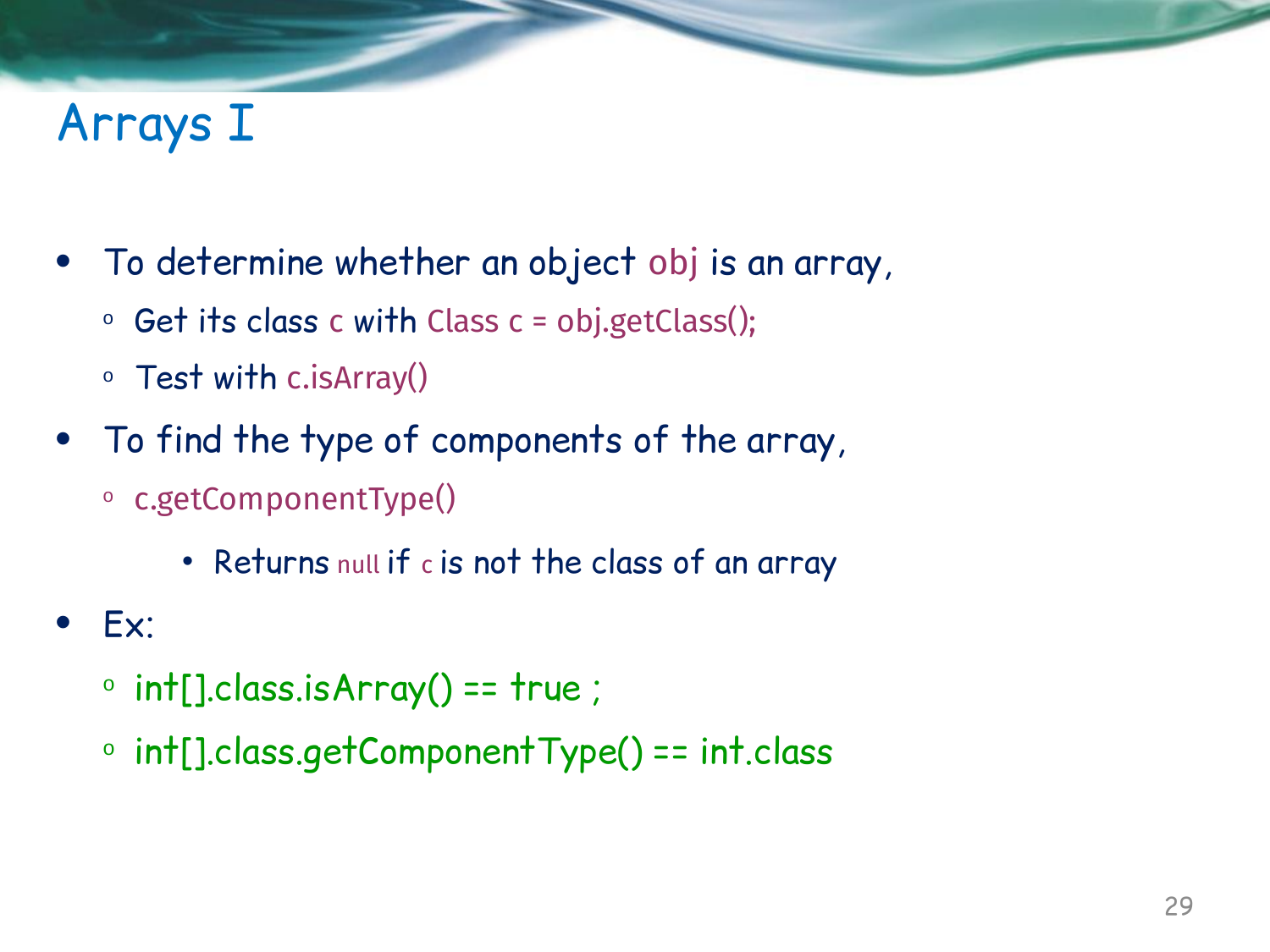

# Arrays I
To determine whether an object obj is an array,
Get its class c with Class c = obj.getClass();
Test with c.isArray()
To find the type of components of the array,
c.getComponentType()
Returns null if c is not the class of an array
Ex:
int[].class.isArray() == true ;
int[].class.getComponentType() == int.class
29